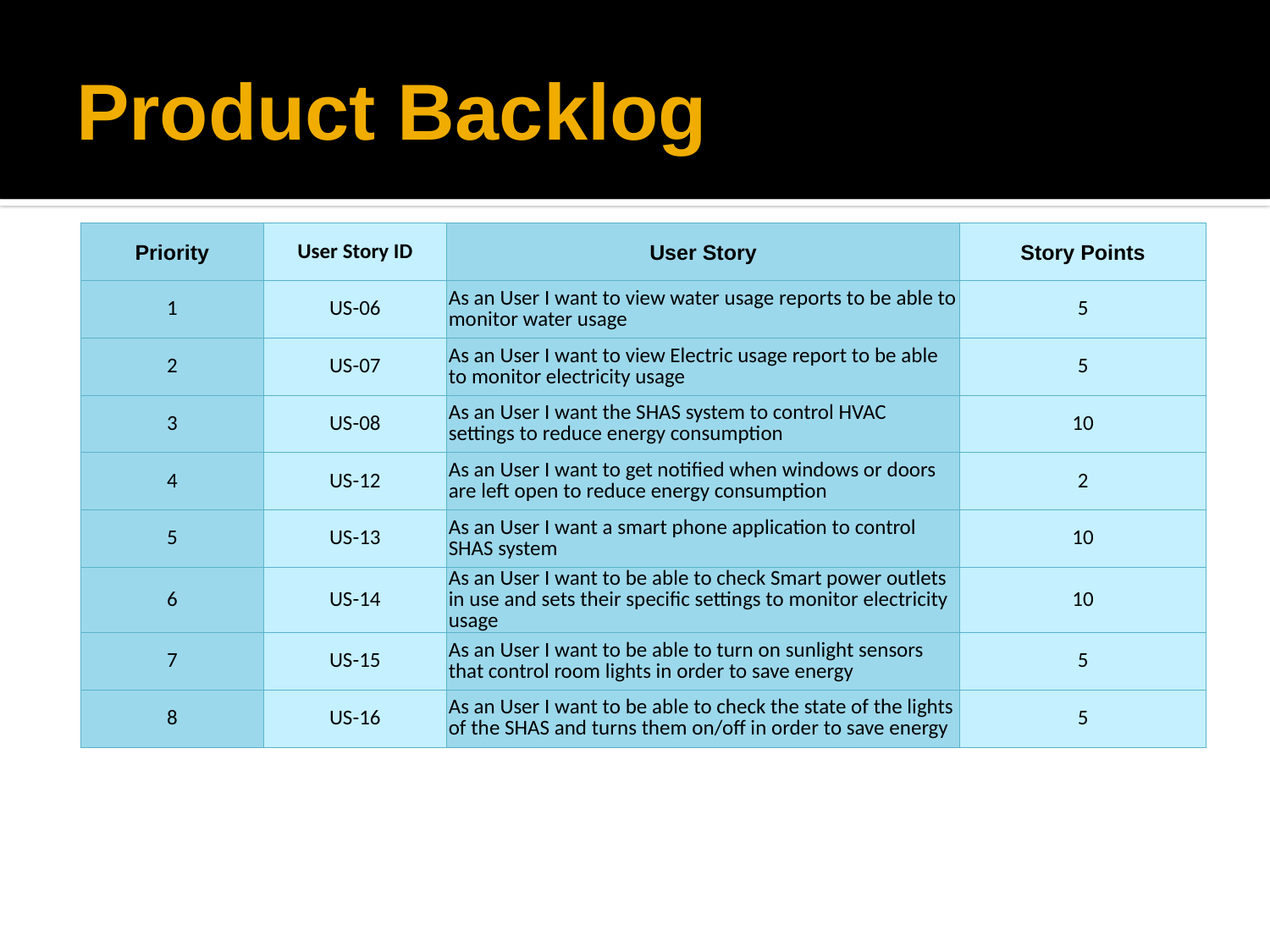

# Product Backlog
| Priority | User Story ID | User Story | Story Points |
| --- | --- | --- | --- |
| 1 | US-06 | As an User I want to view water usage reports to be able to monitor water usage | 5 |
| 2 | US-07 | As an User I want to view Electric usage report to be able to monitor electricity usage | 5 |
| 3 | US-08 | As an User I want the SHAS system to control HVAC settings to reduce energy consumption | 10 |
| 4 | US-12 | As an User I want to get notified when windows or doors are left open to reduce energy consumption | 2 |
| 5 | US-13 | As an User I want a smart phone application to control SHAS system | 10 |
| 6 | US-14 | As an User I want to be able to check Smart power outlets in use and sets their specific settings to monitor electricity usage | 10 |
| 7 | US-15 | As an User I want to be able to turn on sunlight sensors that control room lights in order to save energy | 5 |
| 8 | US-16 | As an User I want to be able to check the state of the lights of the SHAS and turns them on/off in order to save energy | 5 |